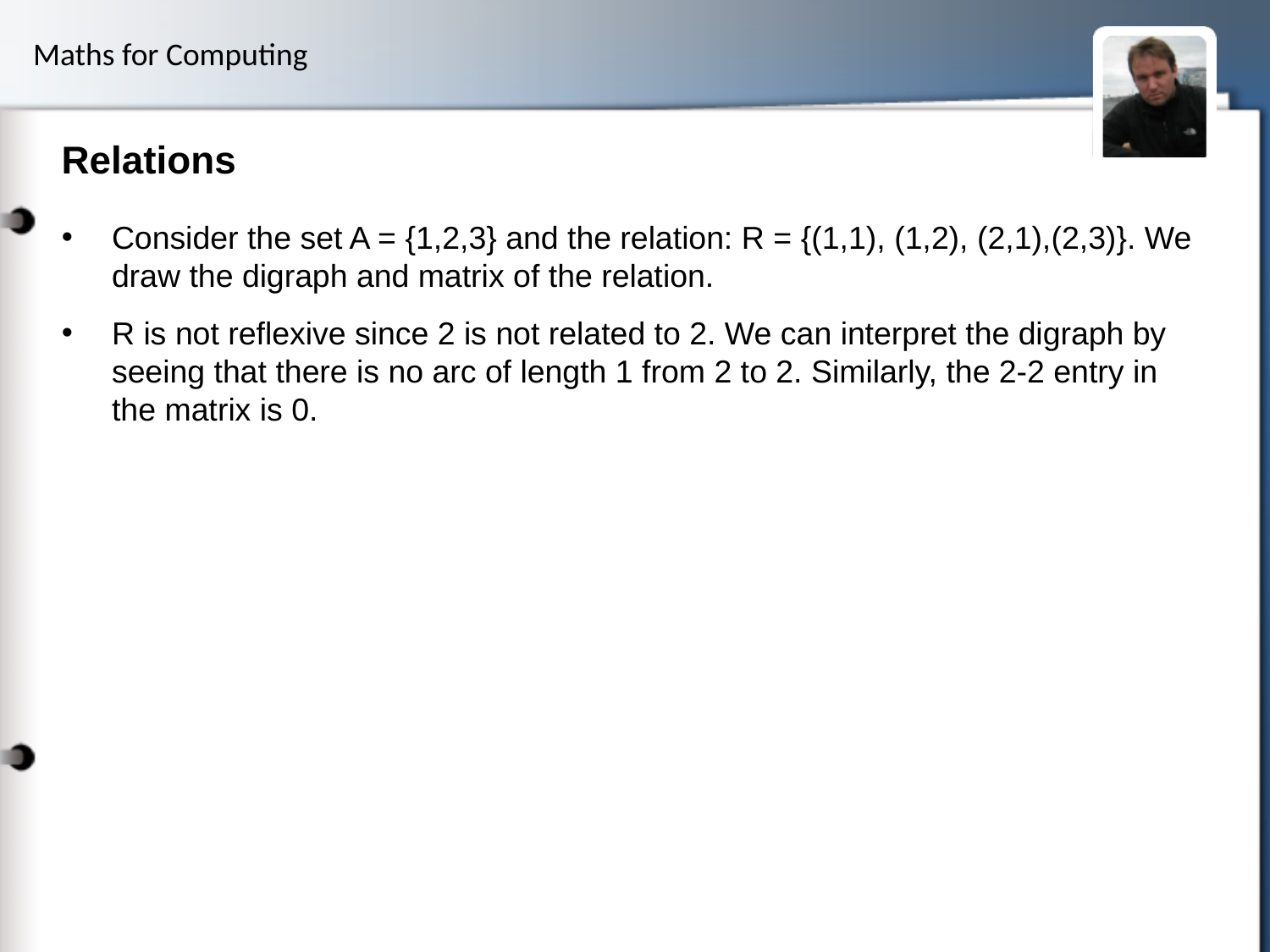

# Relations
Consider the set A = {1,2,3} and the relation: R = {(1,1), (1,2), (2,1),(2,3)}. We draw the digraph and matrix of the relation.
R is not reflexive since 2 is not related to 2. We can interpret the digraph by seeing that there is no arc of length 1 from 2 to 2. Similarly, the 2-2 entry in the matrix is 0.